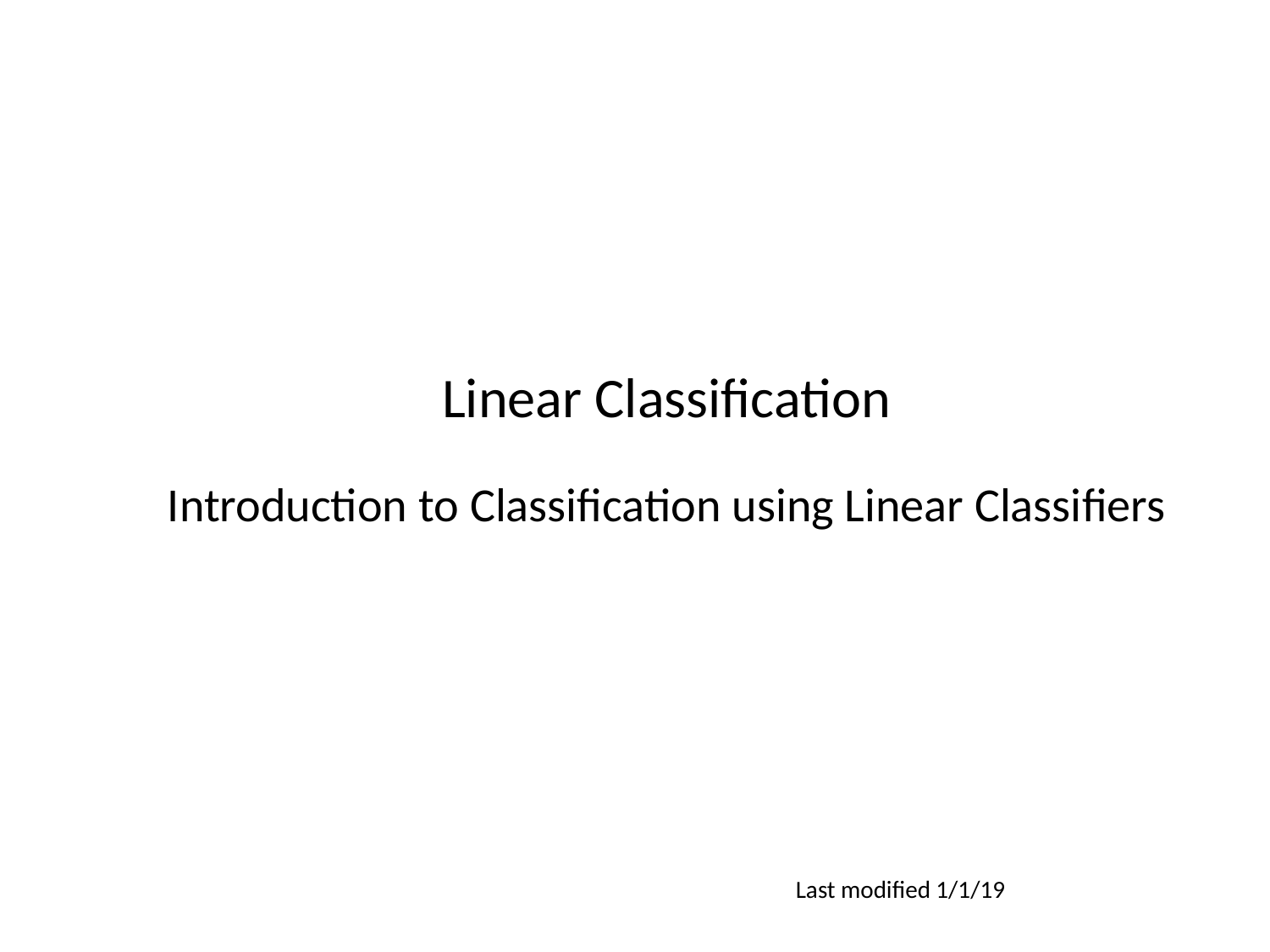

# Linear Classification Introduction to Classification using Linear Classifiers
Last modified 1/1/19
1